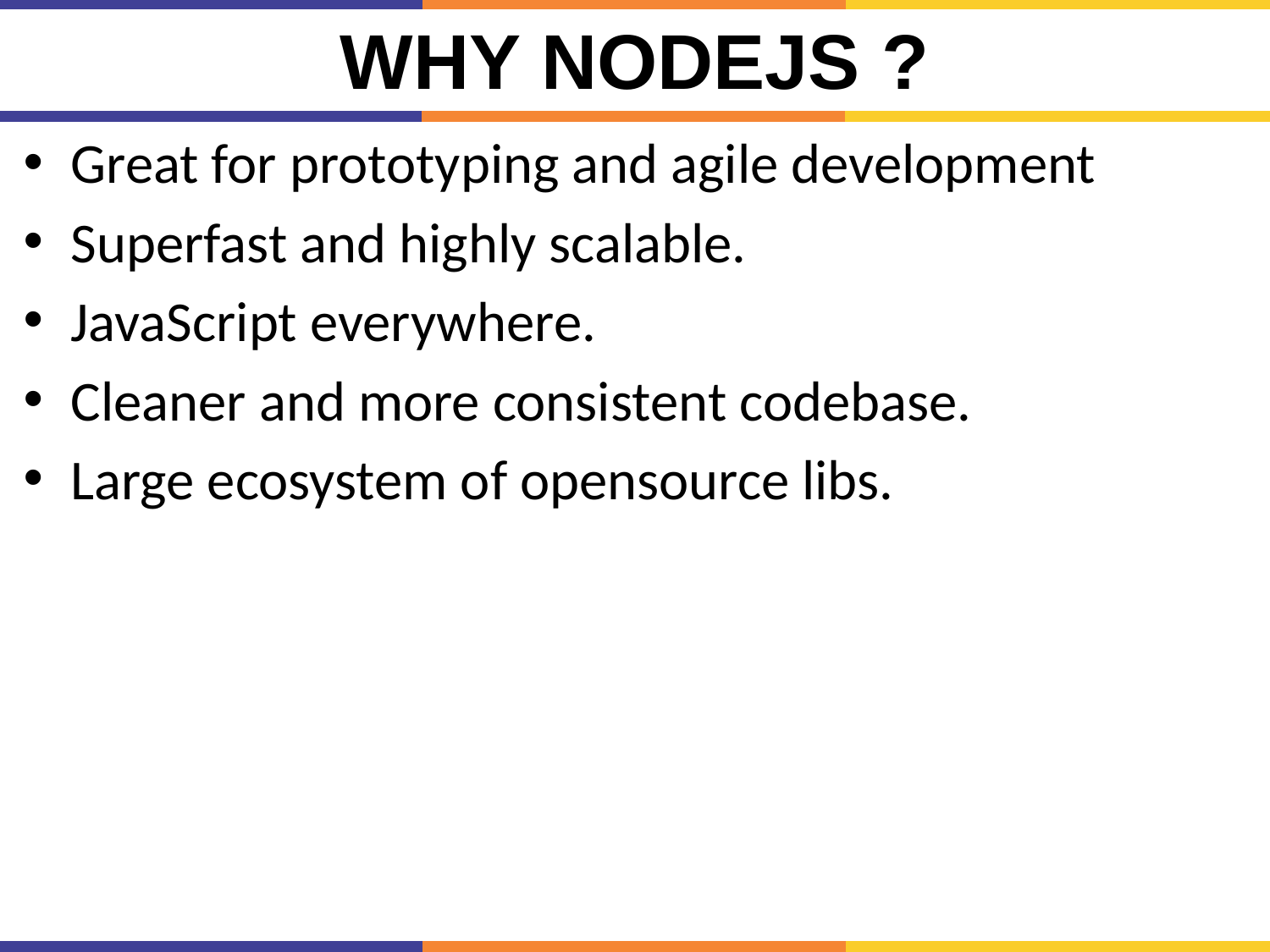

# Why NodeJS ?
Great for prototyping and agile development
Superfast and highly scalable.
JavaScript everywhere.
Cleaner and more consistent codebase.
Large ecosystem of opensource libs.